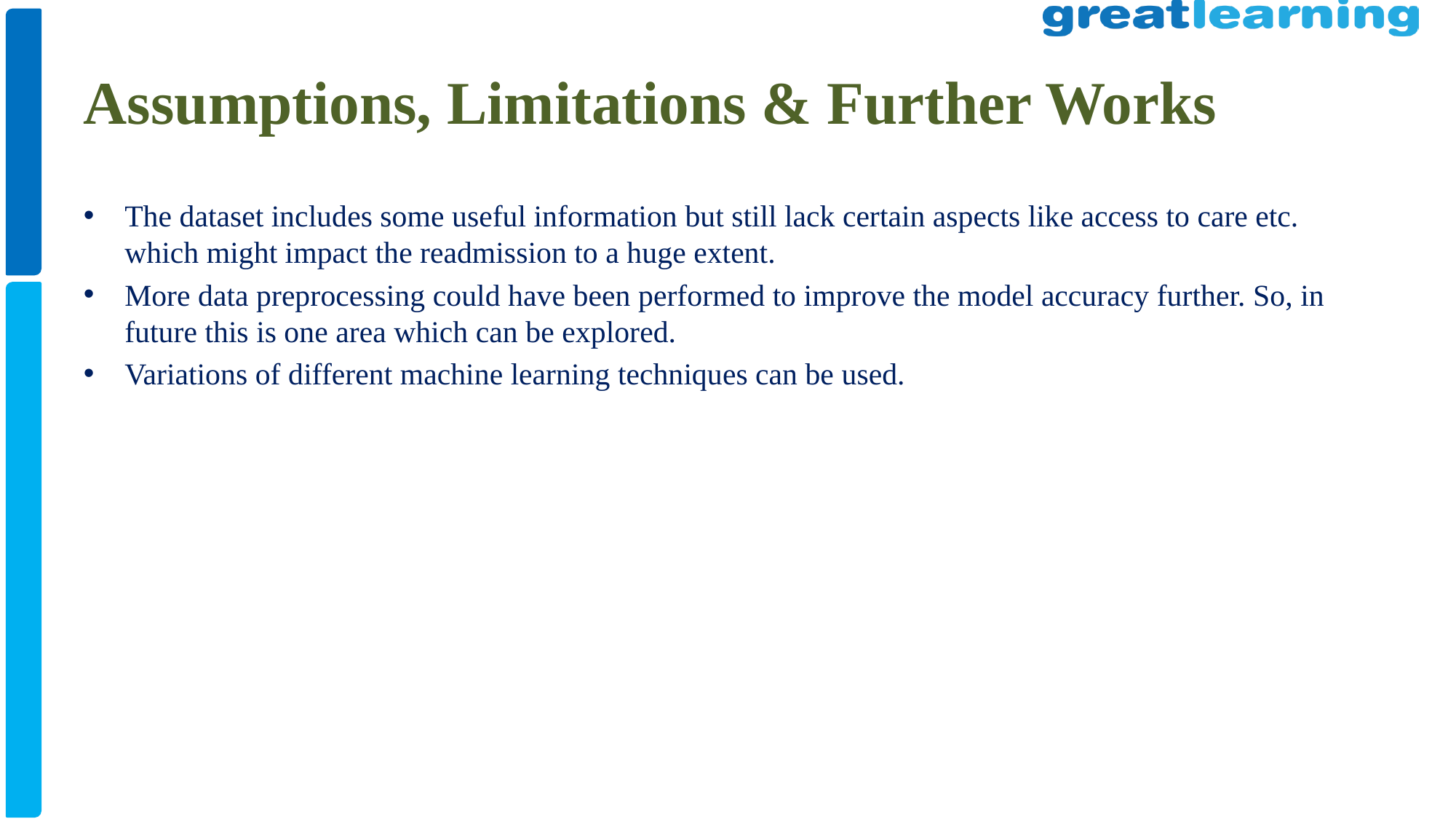

# Assumptions, Limitations & Further Works
The dataset includes some useful information but still lack certain aspects like access to care etc. which might impact the readmission to a huge extent.
More data preprocessing could have been performed to improve the model accuracy further. So, in future this is one area which can be explored.
Variations of different machine learning techniques can be used.